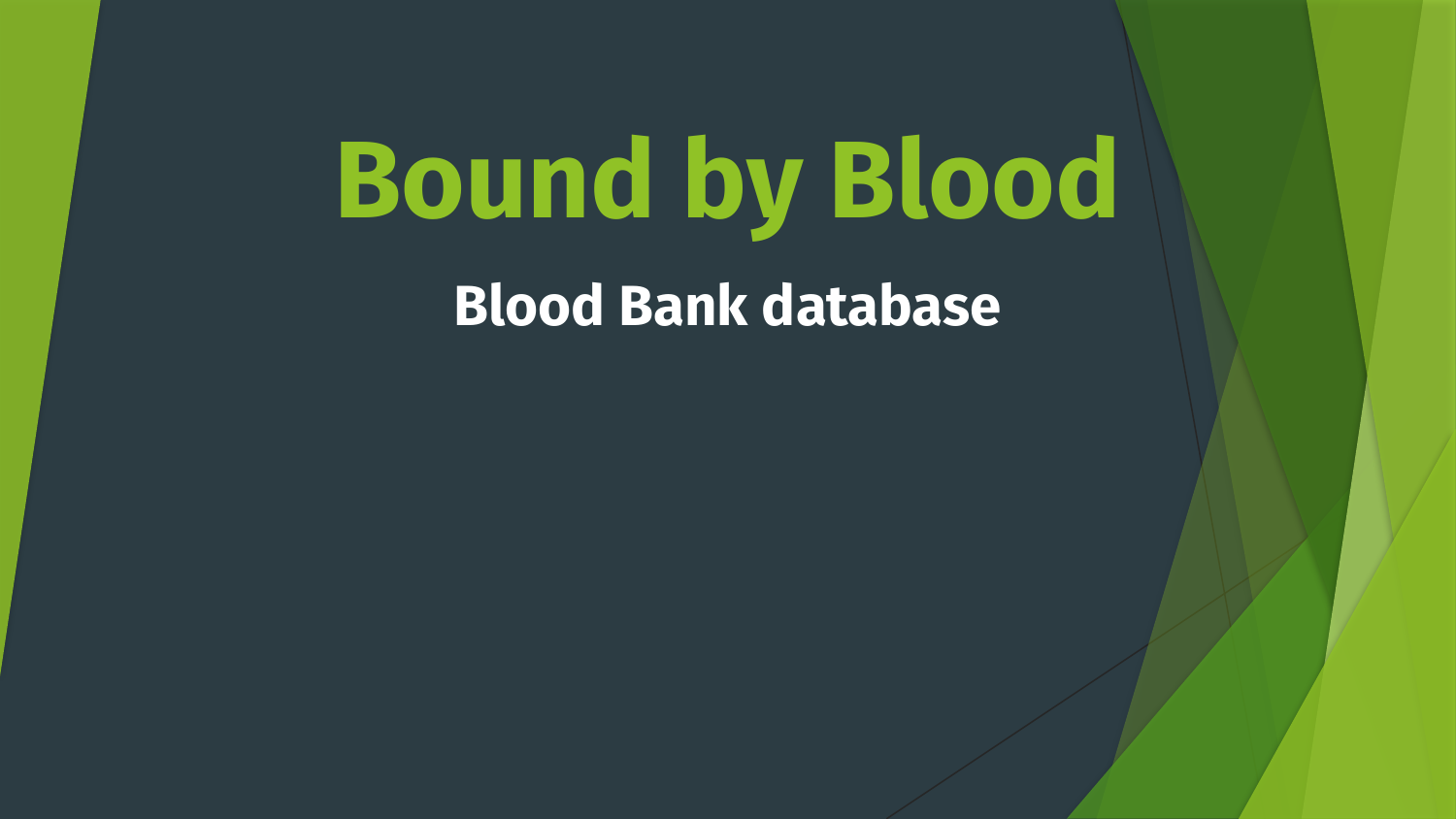

# Bound by Blood
Blood Bank database